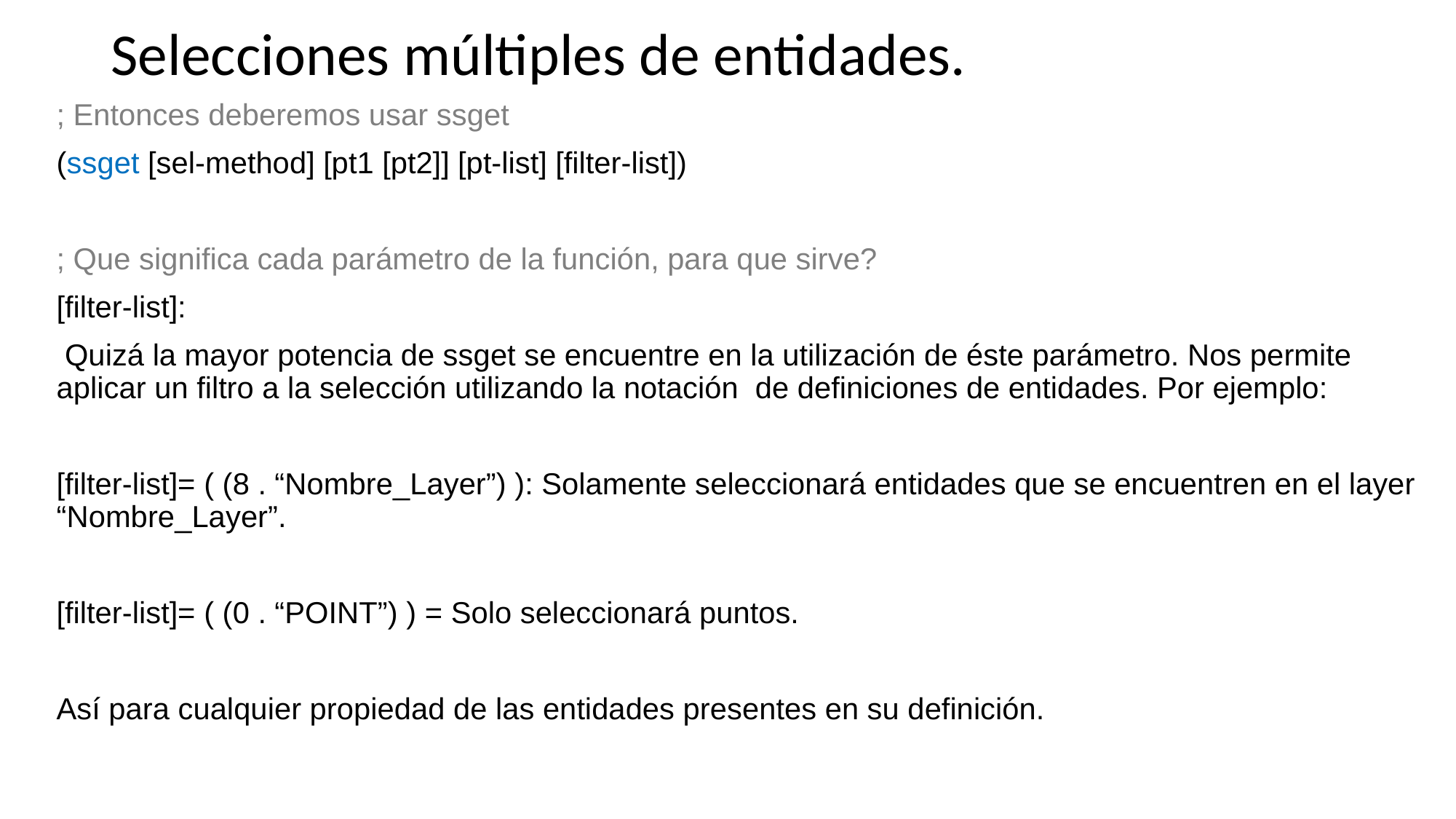

# Selecciones múltiples de entidades.
; Entonces deberemos usar ssget
(ssget [sel-method] [pt1 [pt2]] [pt-list] [filter-list])

; Que significa cada parámetro de la función, para que sirve?
[filter-list]:
 Quizá la mayor potencia de ssget se encuentre en la utilización de éste parámetro. Nos permite aplicar un filtro a la selección utilizando la notación  de definiciones de entidades. Por ejemplo:

[filter-list]= ( (8 . “Nombre_Layer”) ): Solamente seleccionará entidades que se encuentren en el layer “Nombre_Layer”.

[filter-list]= ( (0 . “POINT”) ) = Solo seleccionará puntos.

Así para cualquier propiedad de las entidades presentes en su definición.